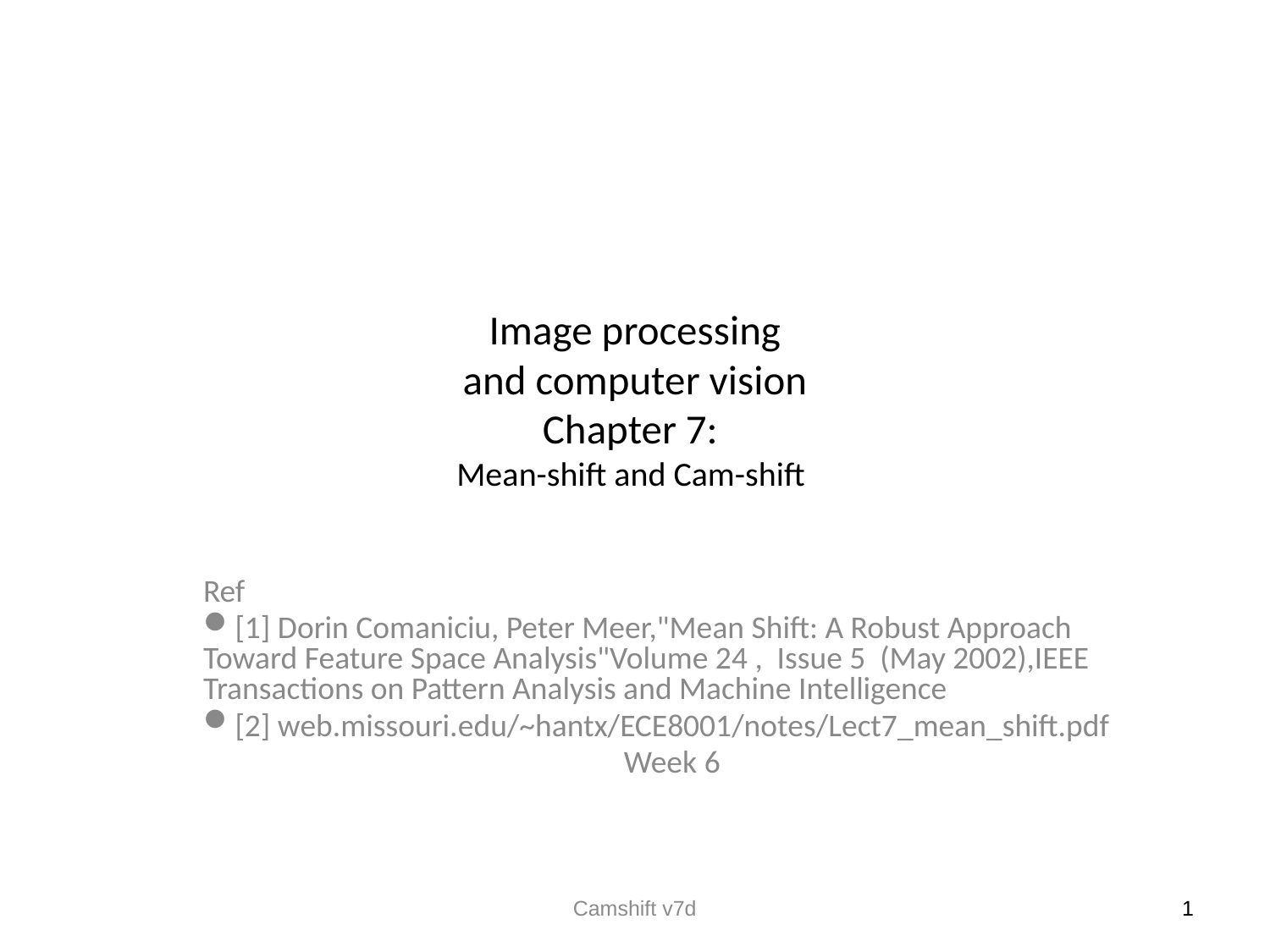

# Image processing and computer vision Chapter 7: Mean-shift and Cam-shift
Ref
[1] Dorin Comaniciu, Peter Meer,"Mean Shift: A Robust Approach Toward Feature Space Analysis"Volume 24 ,  Issue 5  (May 2002),IEEE Transactions on Pattern Analysis and Machine Intelligence
[2] web.missouri.edu/~hantx/ECE8001/notes/Lect7_mean_shift.pdf
Week 6

Camshift v7d
1